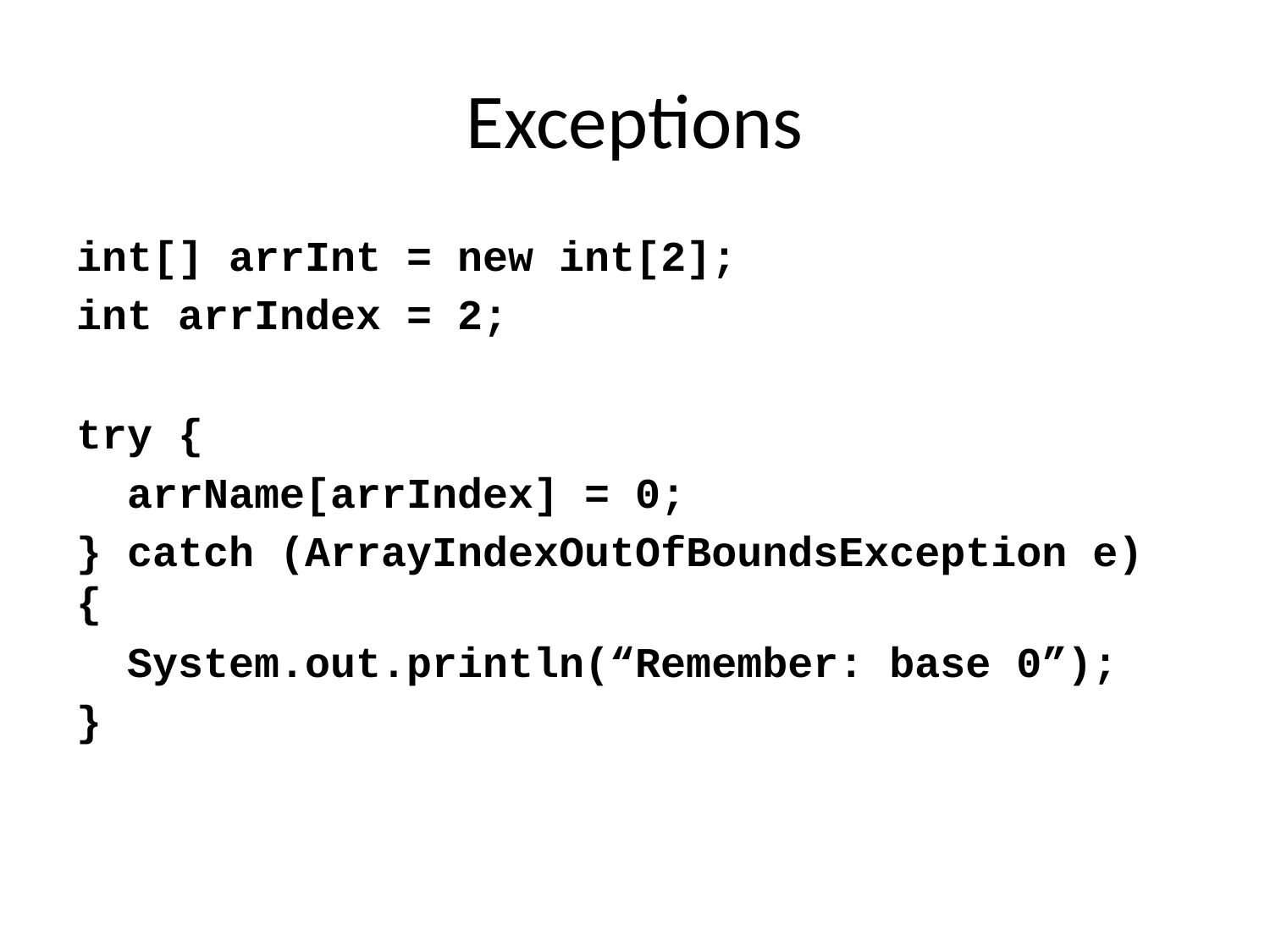

# Exceptions
int[] arrInt = new int[2];
int arrIndex = 2;

try {
  arrName[arrIndex] = 0;
} catch (ArrayIndexOutOfBoundsException e) {
  System.out.println(“Remember: base 0”);
}